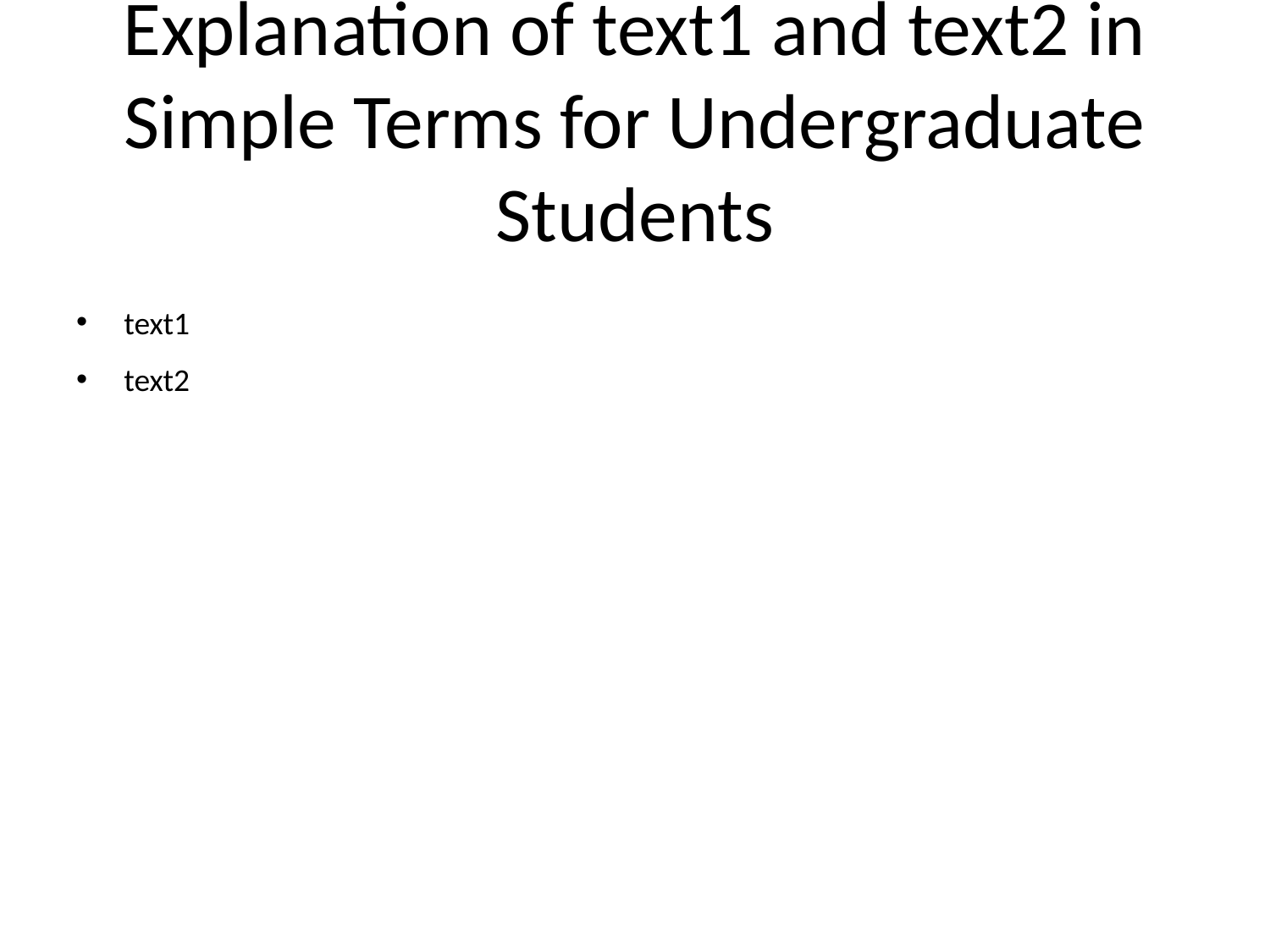

# Explanation of text1 and text2 in Simple Terms for Undergraduate Students

text1
text2